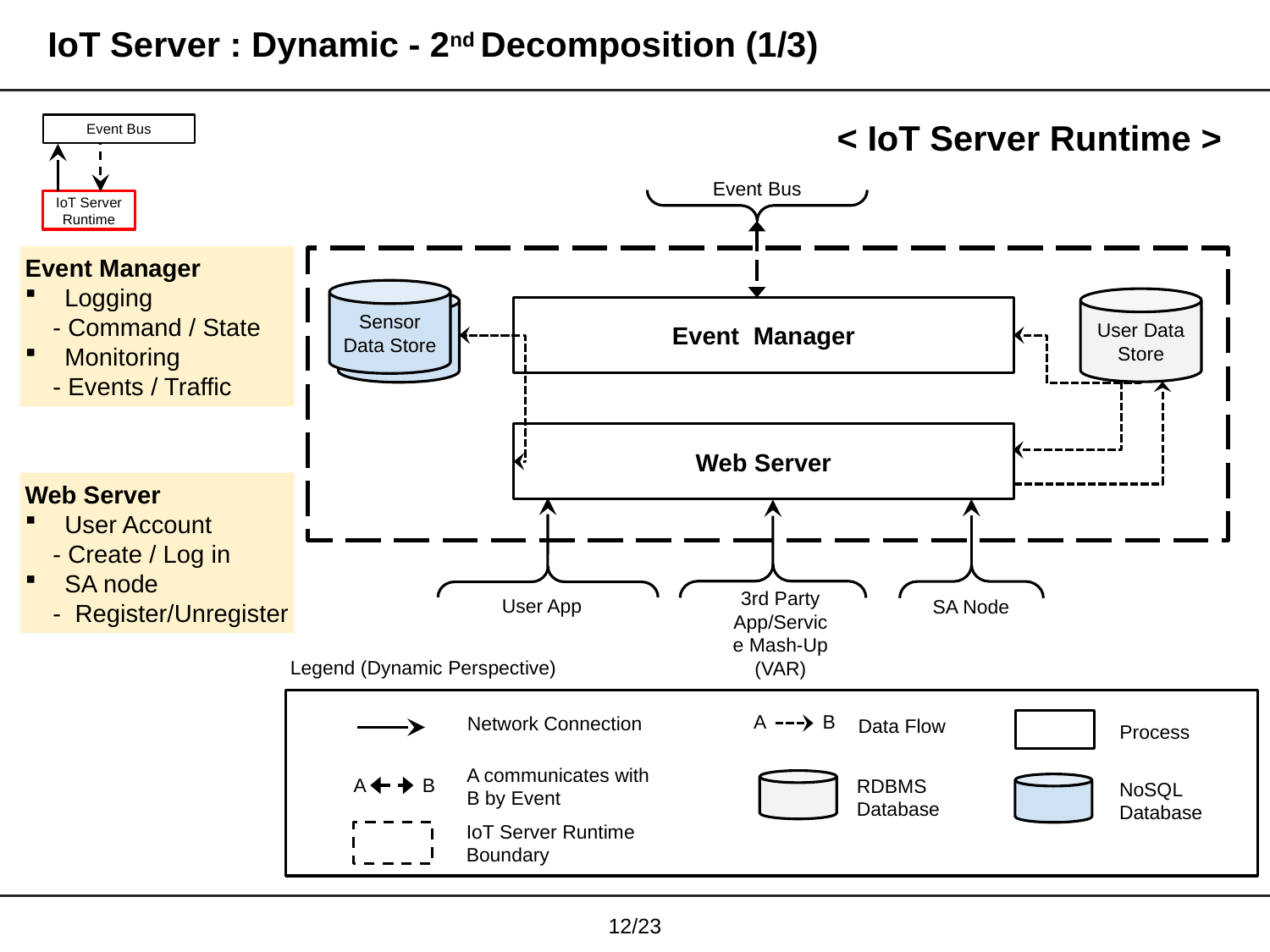

# IoT Server : Dynamic - 2nd Decomposition (1/3)

< IoT Server Runtime >
Event Bus
Event Bus
IoT Server Runtime

Event Manager
Logging
    - Command / State
Monitoring
    - Events / Traffic

Sensor Data Store
User Data
Store
Sensor Data
Store
Event  Manager

Web Server

Web Server
User Account
    - Create / Log in
SA node
    -  Register/Unregister

User App
SA Node

3rd Party App/Service Mash-Up
(VAR)
Legend (Dynamic Perspective)

A
B
Network Connection
Data Flow
Process

A communicates with B by Event
A
B
RDBMS Database
NoSQL Database

IoT Server Runtime Boundary

12/23